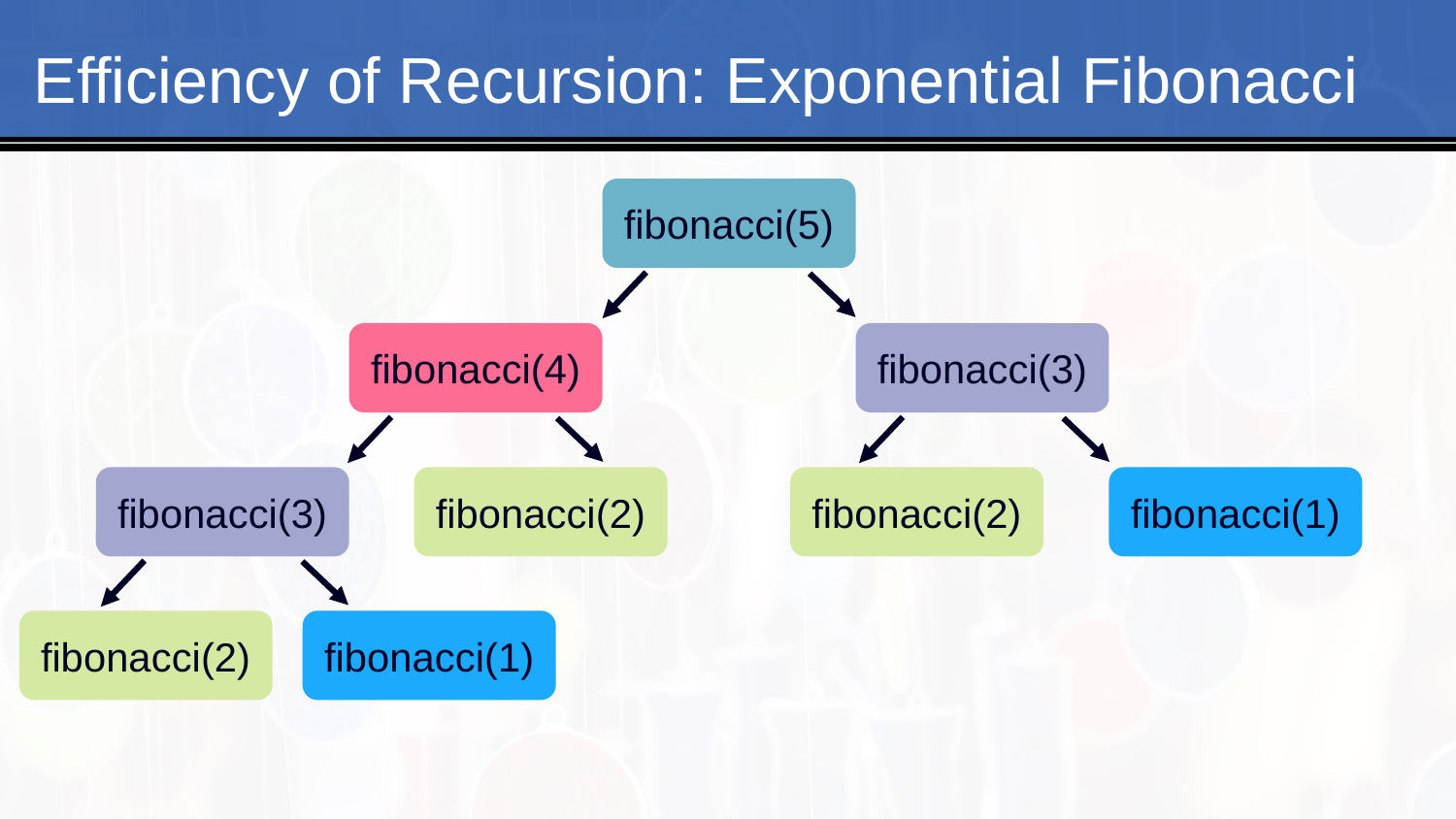

# 10
Efficiency of Recursion: Exponential Fibonacci
fibonacci(5)
fibonacci(4)
fibonacci(3)
fibonacci(3)
fibonacci(2)
fibonacci(2)
fibonacci(1)
fibonacci(2)
fibonacci(1)